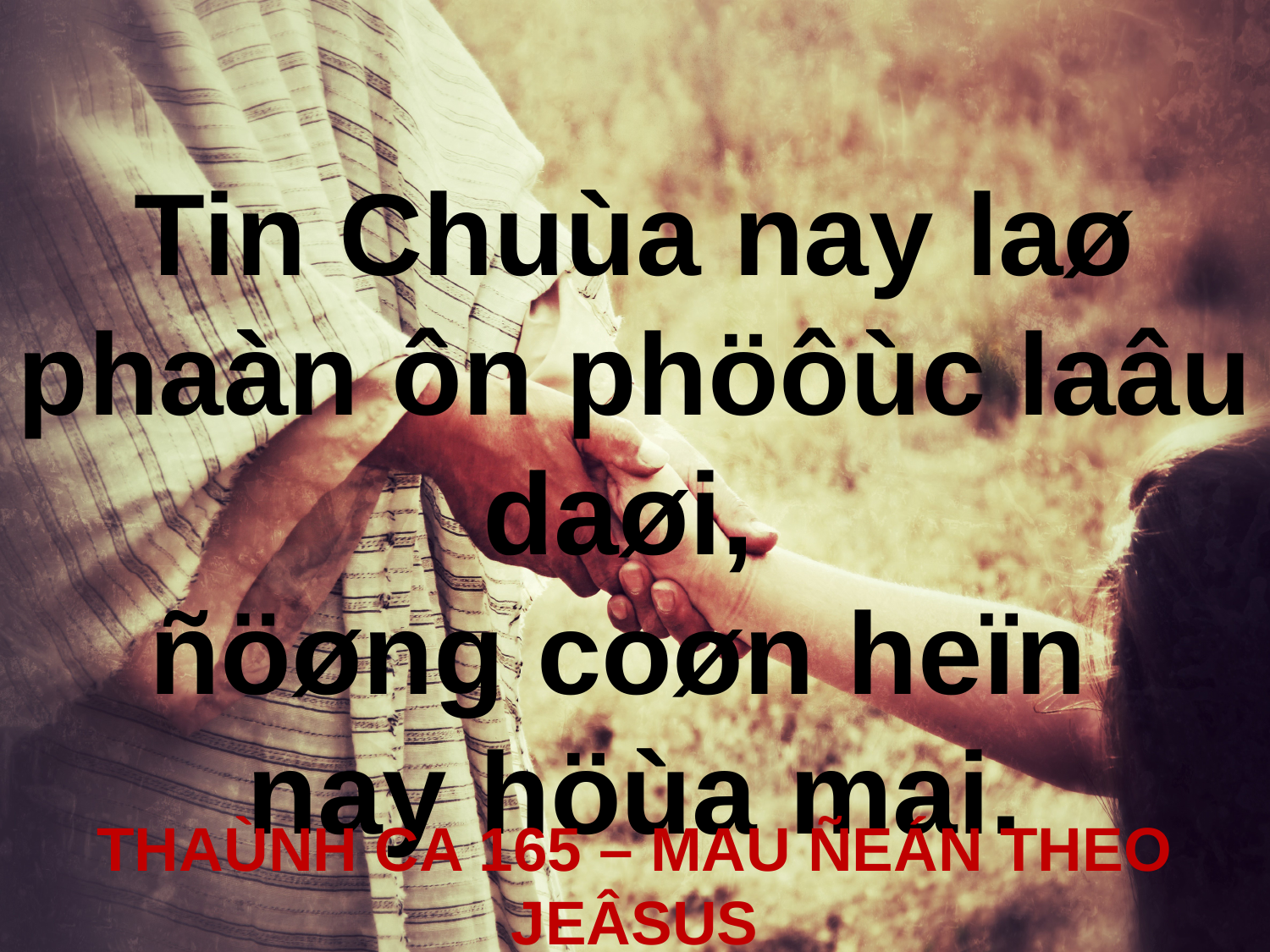

Tin Chuùa nay laø phaàn ôn phöôùc laâu daøi,
ñöøng coøn heïn
nay höùa mai.
THAÙNH CA 165 – MAU ÑEÁN THEO JEÂSUS